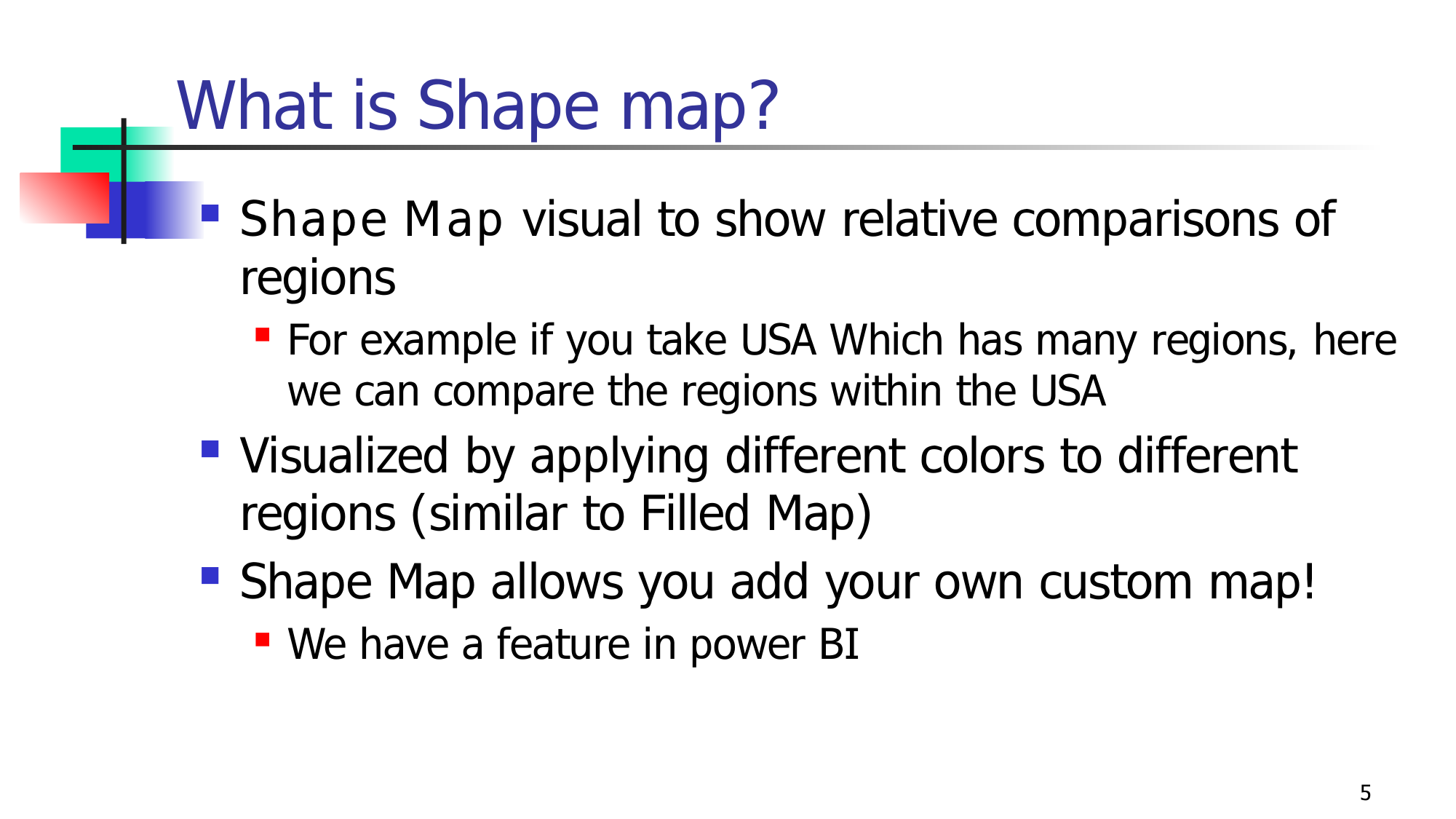

What is Shape map?
Shape Map visual to show relative comparisons of regions
For example if you take USA Which has many regions, here we can compare the regions within the USA
Visualized by applying different colors to different regions (similar to Filled Map)
Shape Map allows you add your own custom map!
We have a feature in power BI
Data Processing
Statistical Research
Data
Science
Machine
Learning
5